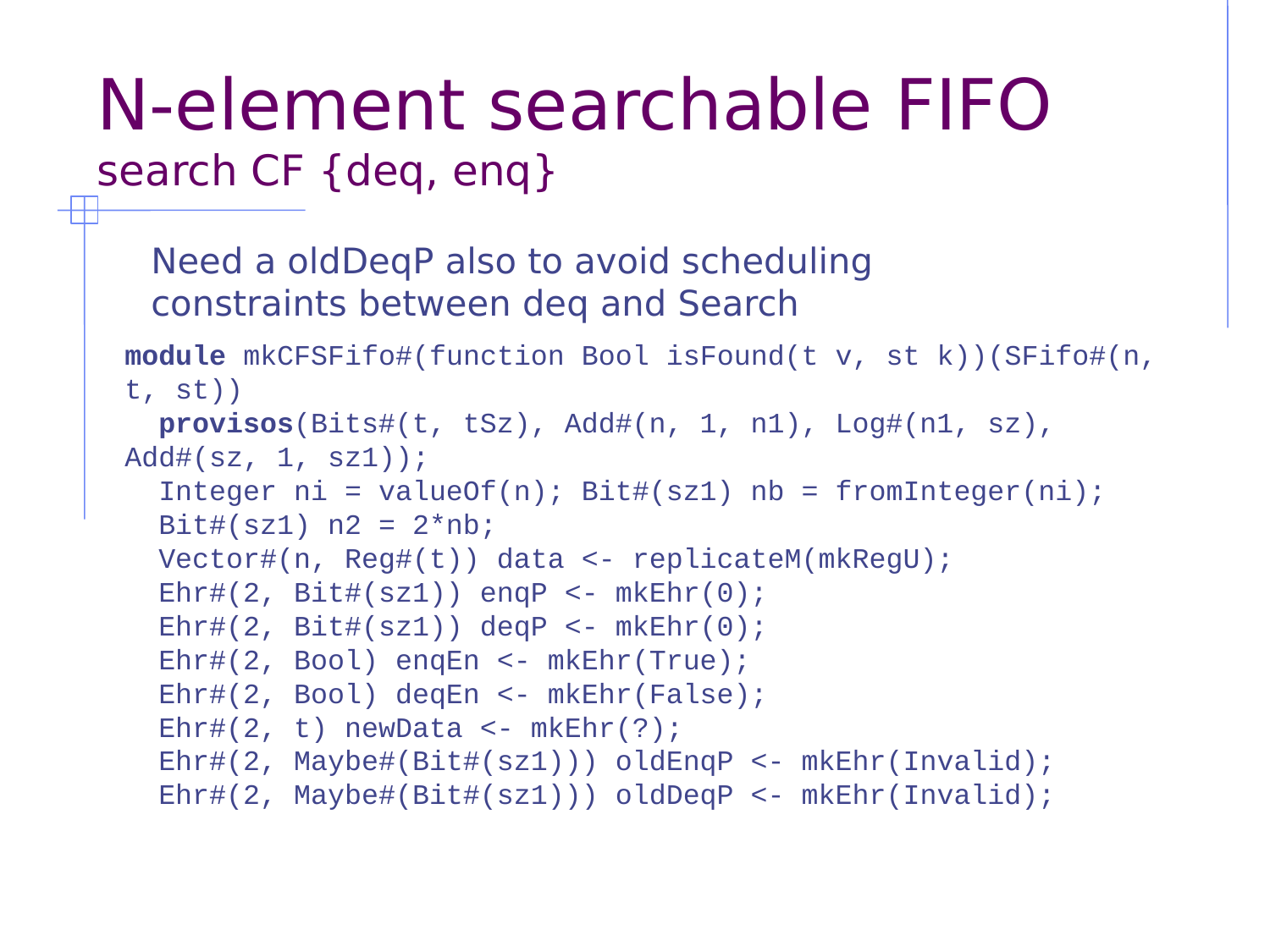

February 27, 2013
http://csg.csail.mit.edu/6.375
L07-24
N-element searchable FIFO search CF {deq, enq}
Need a oldDeqP also to avoid scheduling constraints between deq and Search
module mkCFSFifo#(function Bool isFound(t v, st k))(SFifo#(n, t, st))
  provisos(Bits#(t, tSz), Add#(n, 1, n1), Log#(n1, sz), Add#(sz, 1, sz1));
  Integer ni = valueOf(n); Bit#(sz1) nb = fromInteger(ni);
  Bit#(sz1) n2 = 2*nb;
  Vector#(n, Reg#(t)) data <- replicateM(mkRegU);
  Ehr#(2, Bit#(sz1)) enqP <- mkEhr(0);
  Ehr#(2, Bit#(sz1)) deqP <- mkEhr(0);
  Ehr#(2, Bool) enqEn <- mkEhr(True);
  Ehr#(2, Bool) deqEn <- mkEhr(False);
  Ehr#(2, t) newData <- mkEhr(?);
  Ehr#(2, Maybe#(Bit#(sz1))) oldEnqP <- mkEhr(Invalid);
  Ehr#(2, Maybe#(Bit#(sz1))) oldDeqP <- mkEhr(Invalid);